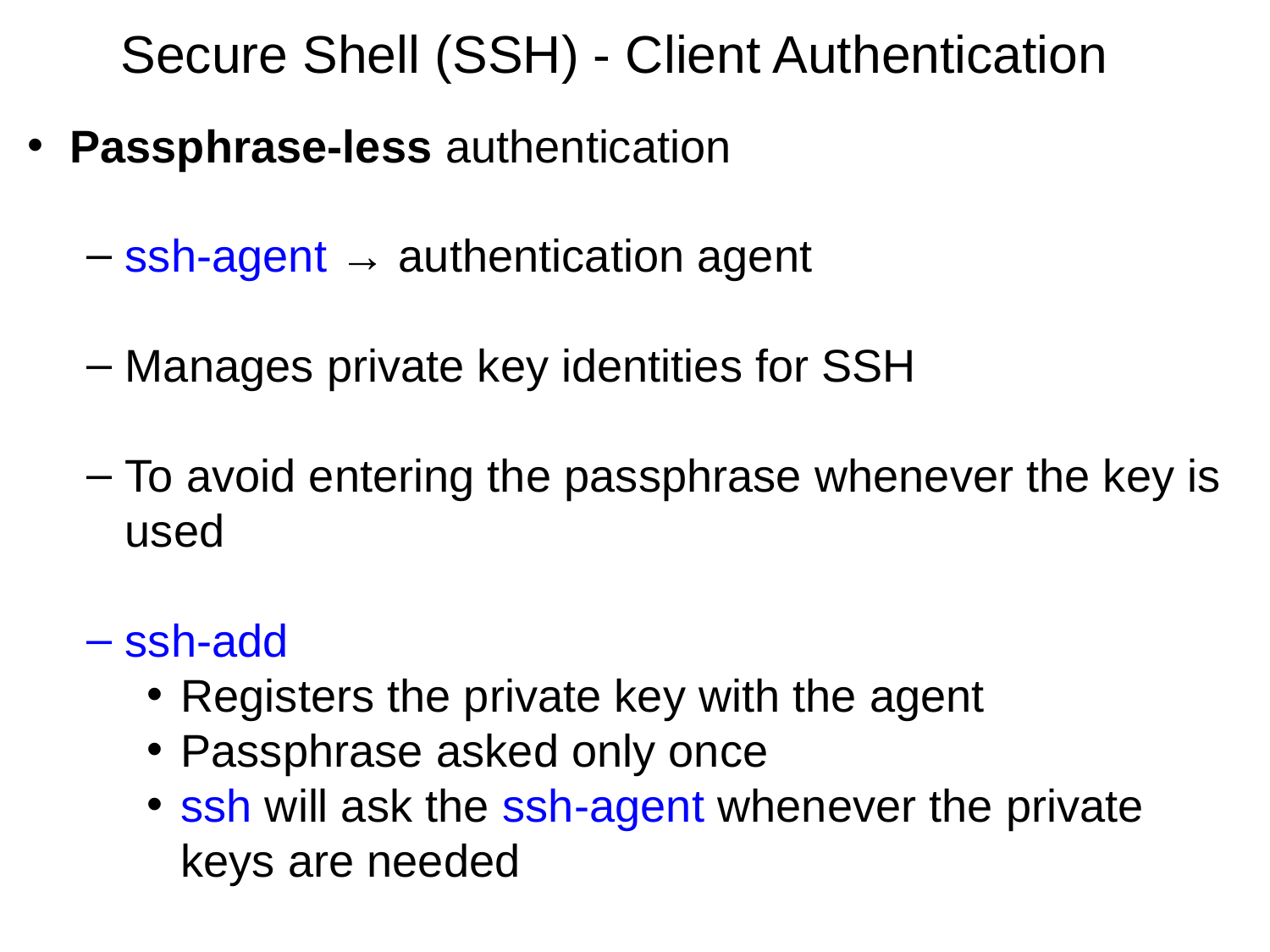

# Secure Shell (SSH) - Client Authentication
Passphrase-less authentication
ssh-agent → authentication agent
Manages private key identities for SSH
To avoid entering the passphrase whenever the key is used
ssh-add
Registers the private key with the agent
Passphrase asked only once
ssh will ask the ssh-agent whenever the private keys are needed